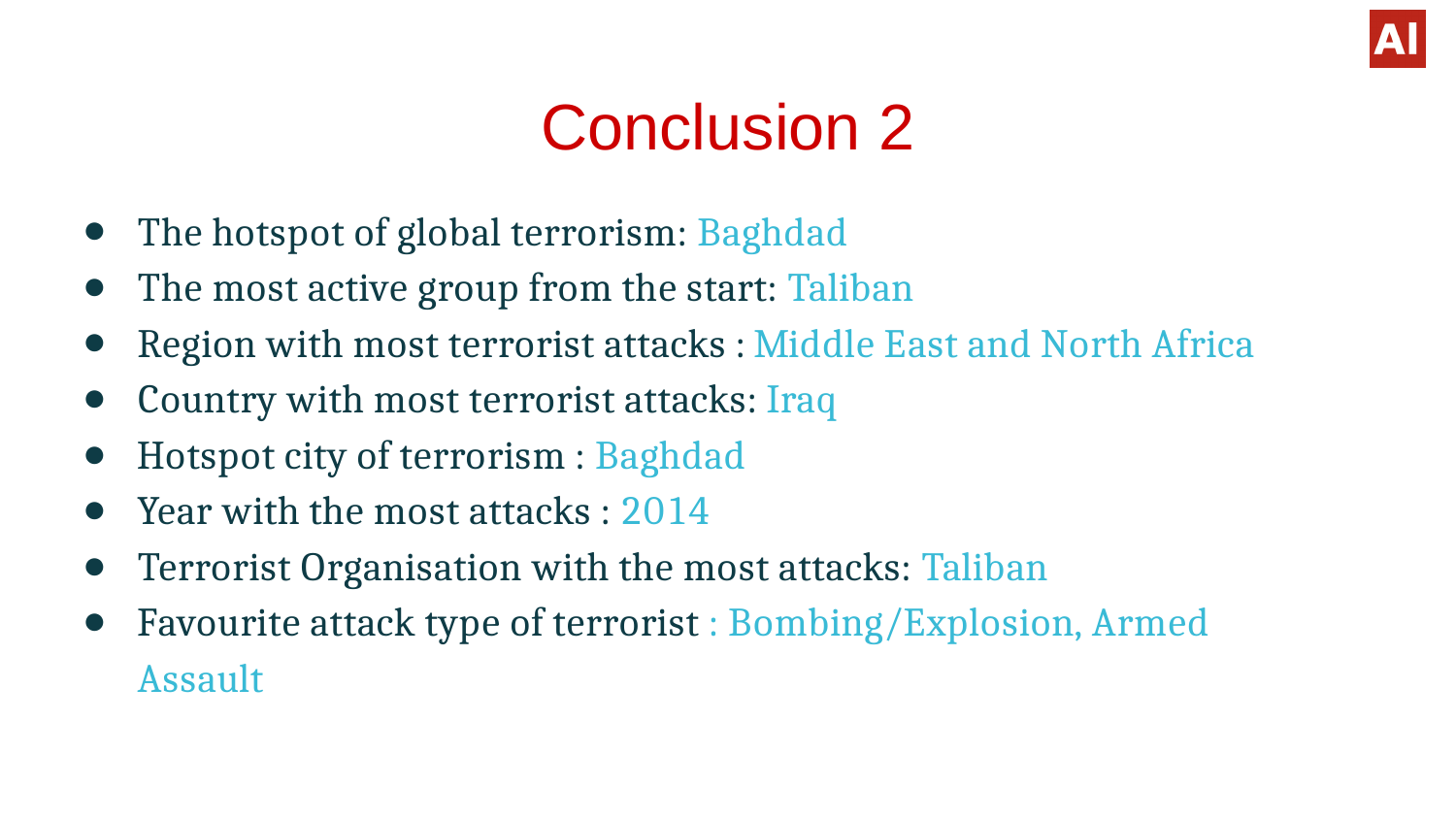

# Conclusion 2
The hotspot of global terrorism: Baghdad
The most active group from the start: Taliban
Region with most terrorist attacks : Middle East and North Africa
Country with most terrorist attacks: Iraq
Hotspot city of terrorism : Baghdad
Year with the most attacks : 2014
Terrorist Organisation with the most attacks: Taliban
Favourite attack type of terrorist : Bombing/Explosion, Armed           Assault